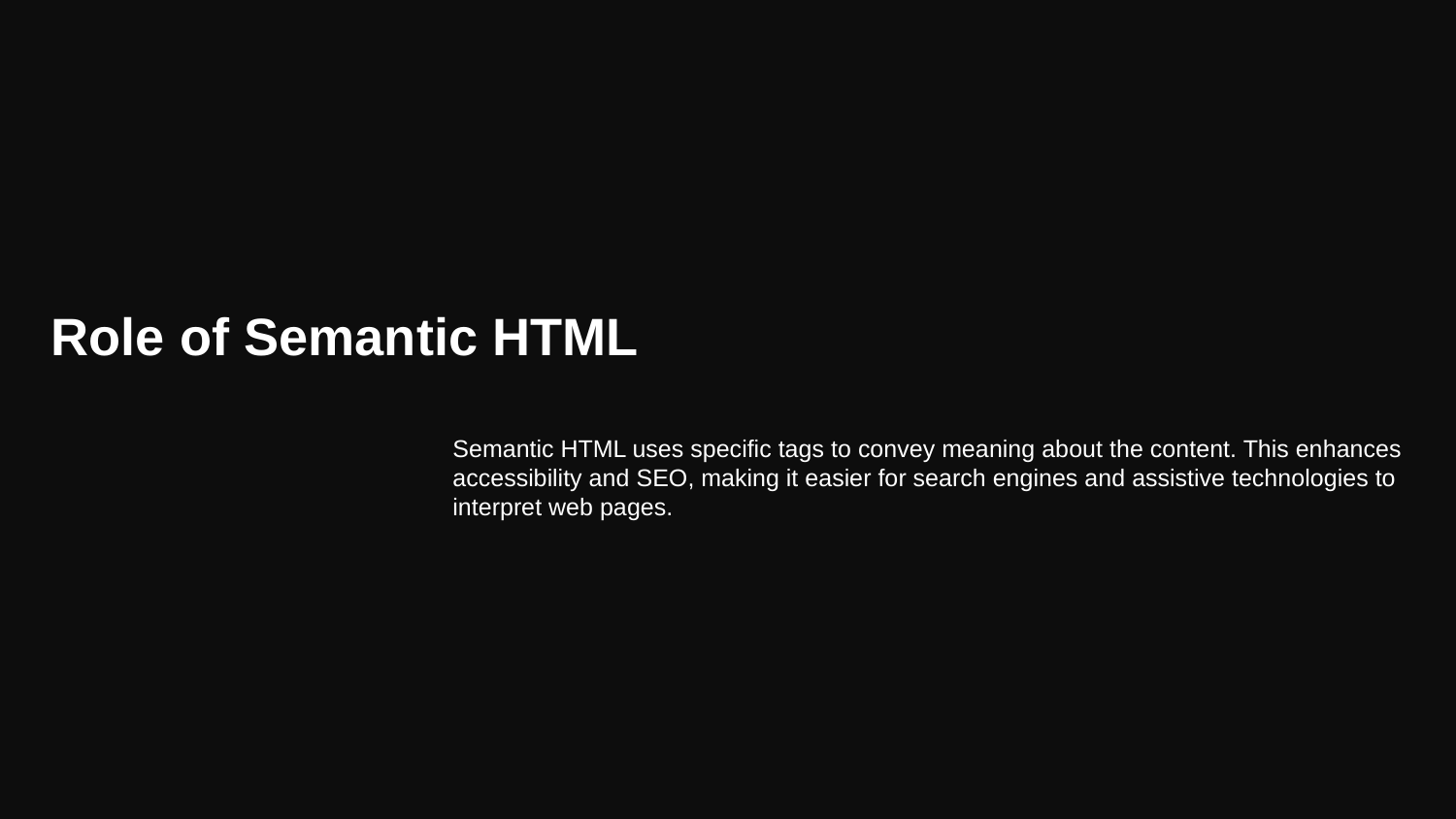

# Role of Semantic HTML
Semantic HTML uses specific tags to convey meaning about the content. This enhances accessibility and SEO, making it easier for search engines and assistive technologies to interpret web pages.